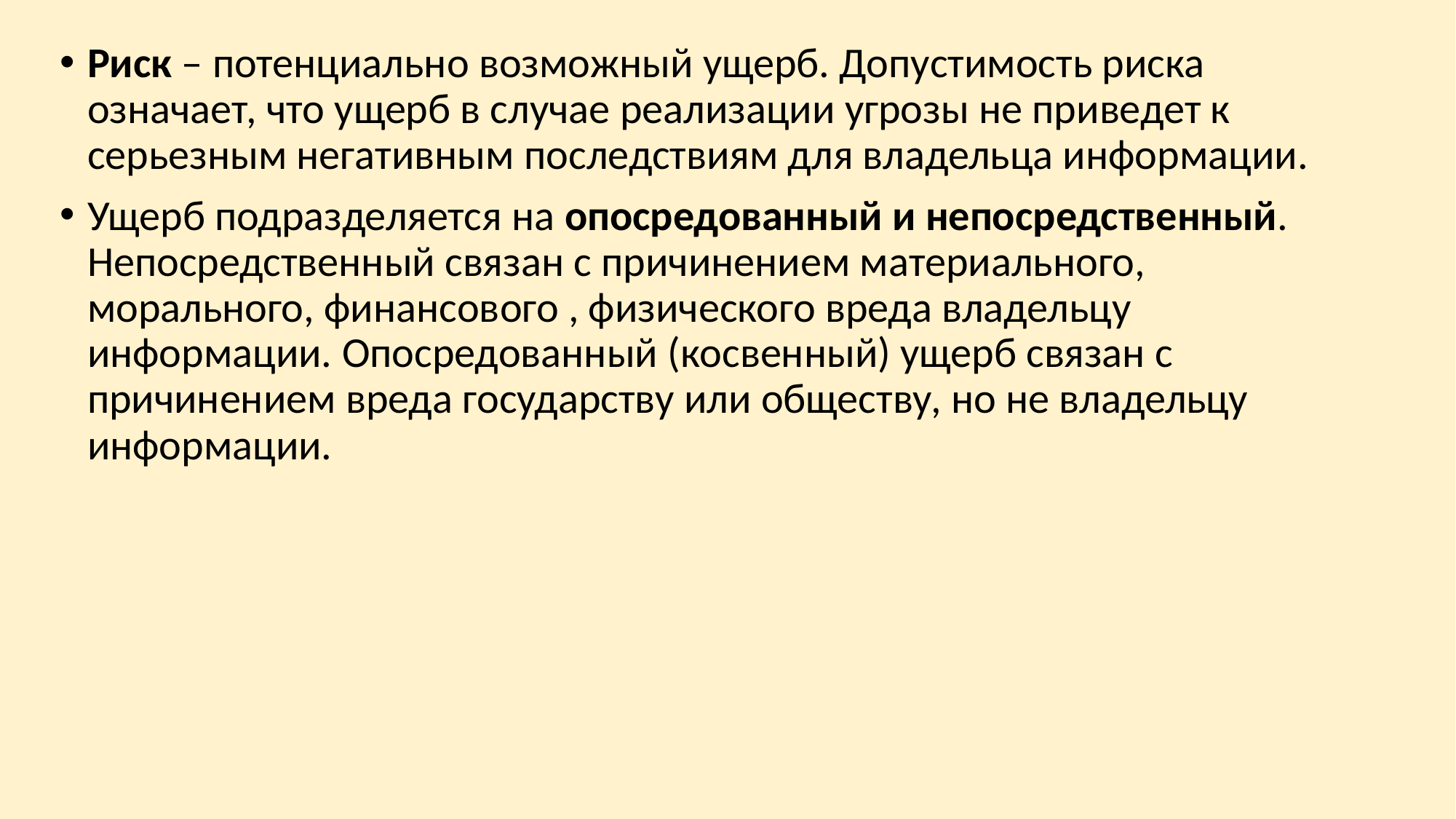

Риск – потенциально возможный ущерб. Допустимость риска означает, что ущерб в случае реализации угрозы не приведет к серьезным негативным последствиям для владельца информации.
Ущерб подразделяется на опосредованный и непосредственный. Непосредственный связан с причинением материального, морального, финансового , физического вреда владельцу информации. Опосредованный (косвенный) ущерб связан с причинением вреда государству или обществу, но не владельцу информации.